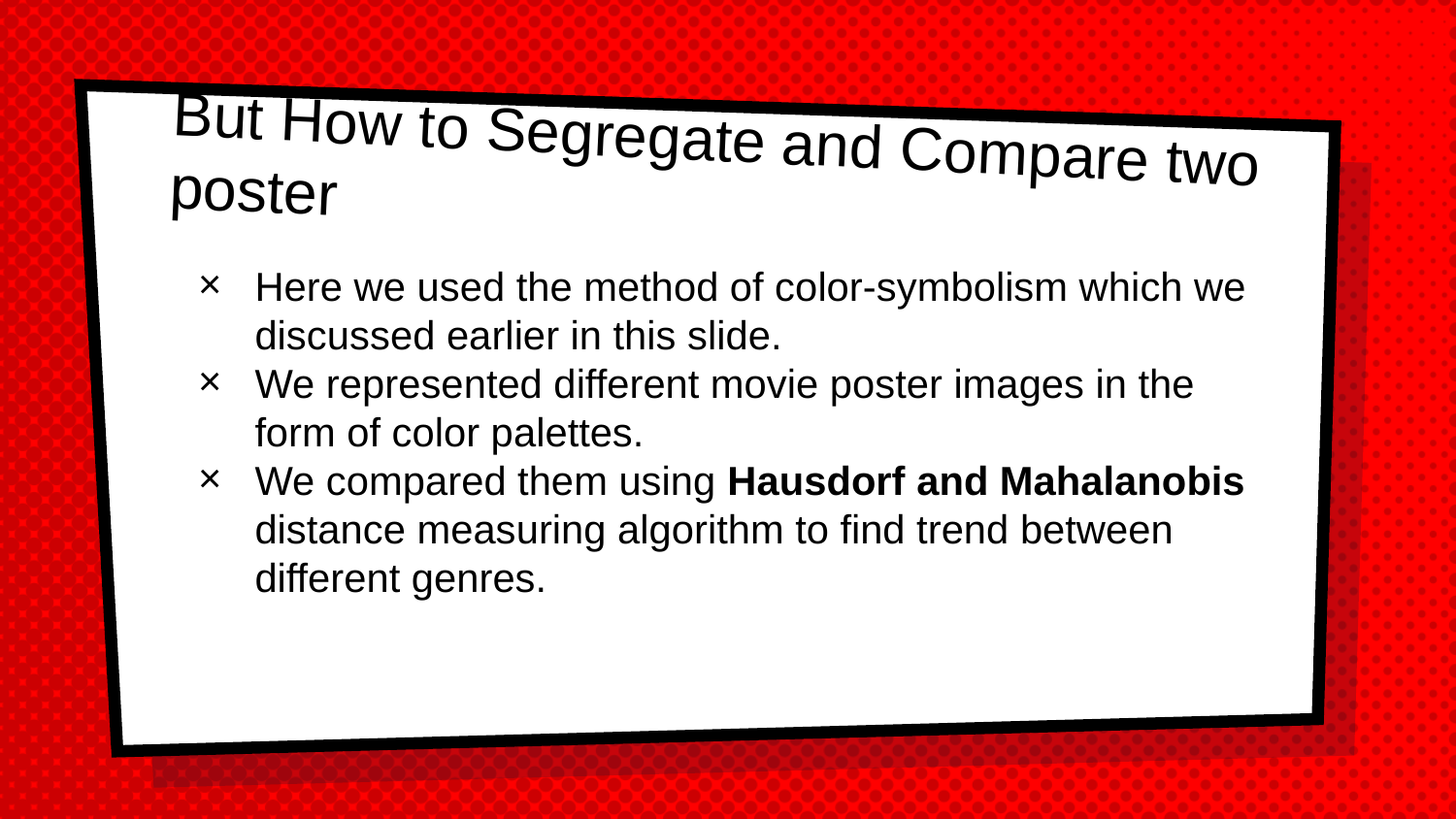

# But How to Segregate and Compare two poster
Here we used the method of color-symbolism which we discussed earlier in this slide.
We represented different movie poster images in the form of color palettes.
We compared them using Hausdorf and Mahalanobis distance measuring algorithm to find trend between different genres.